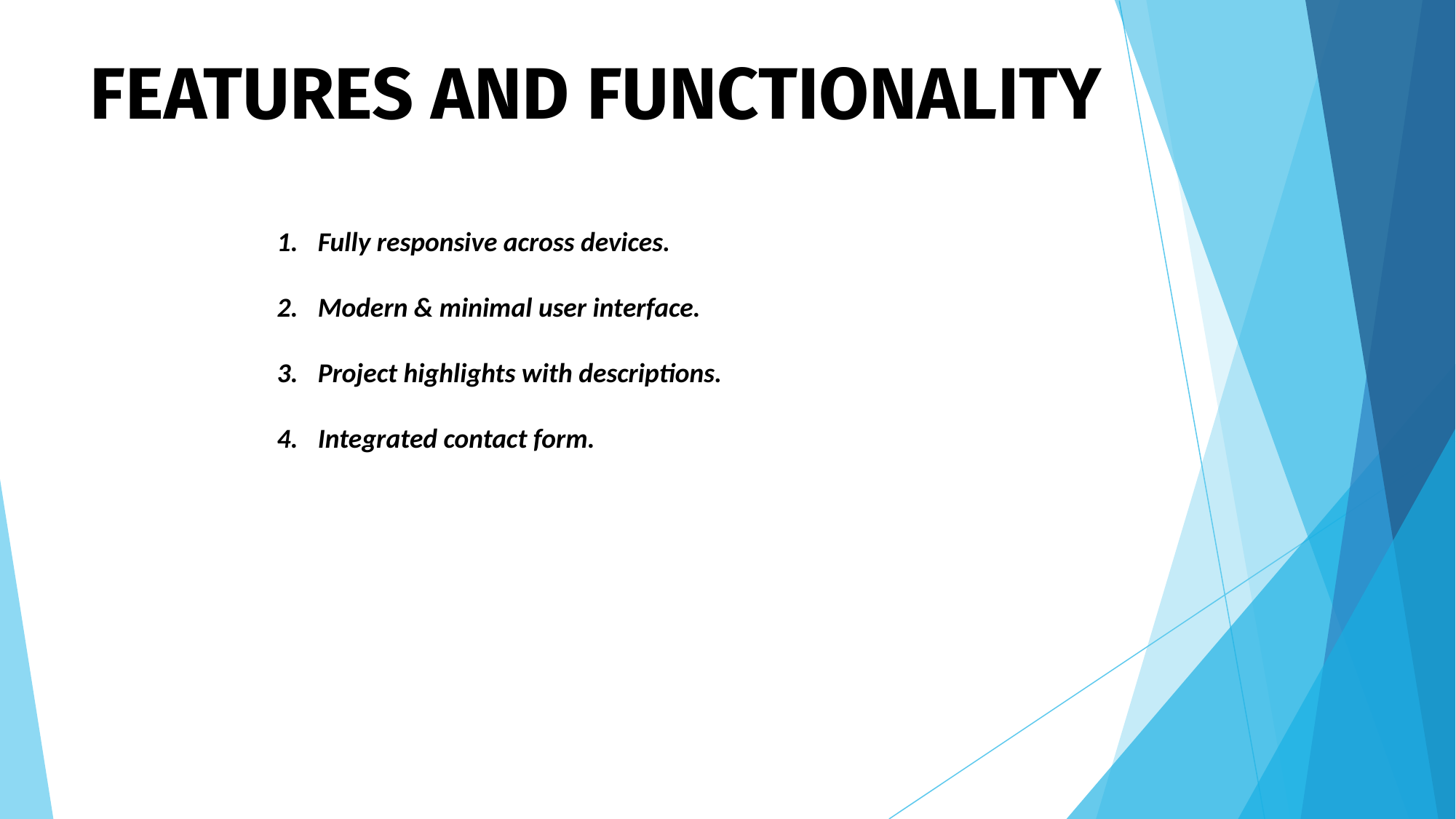

# FEATURES AND FUNCTIONALITY
Fully responsive across devices.

Modern & minimal user interface.

Project highlights with descriptions.

Integrated contact form.